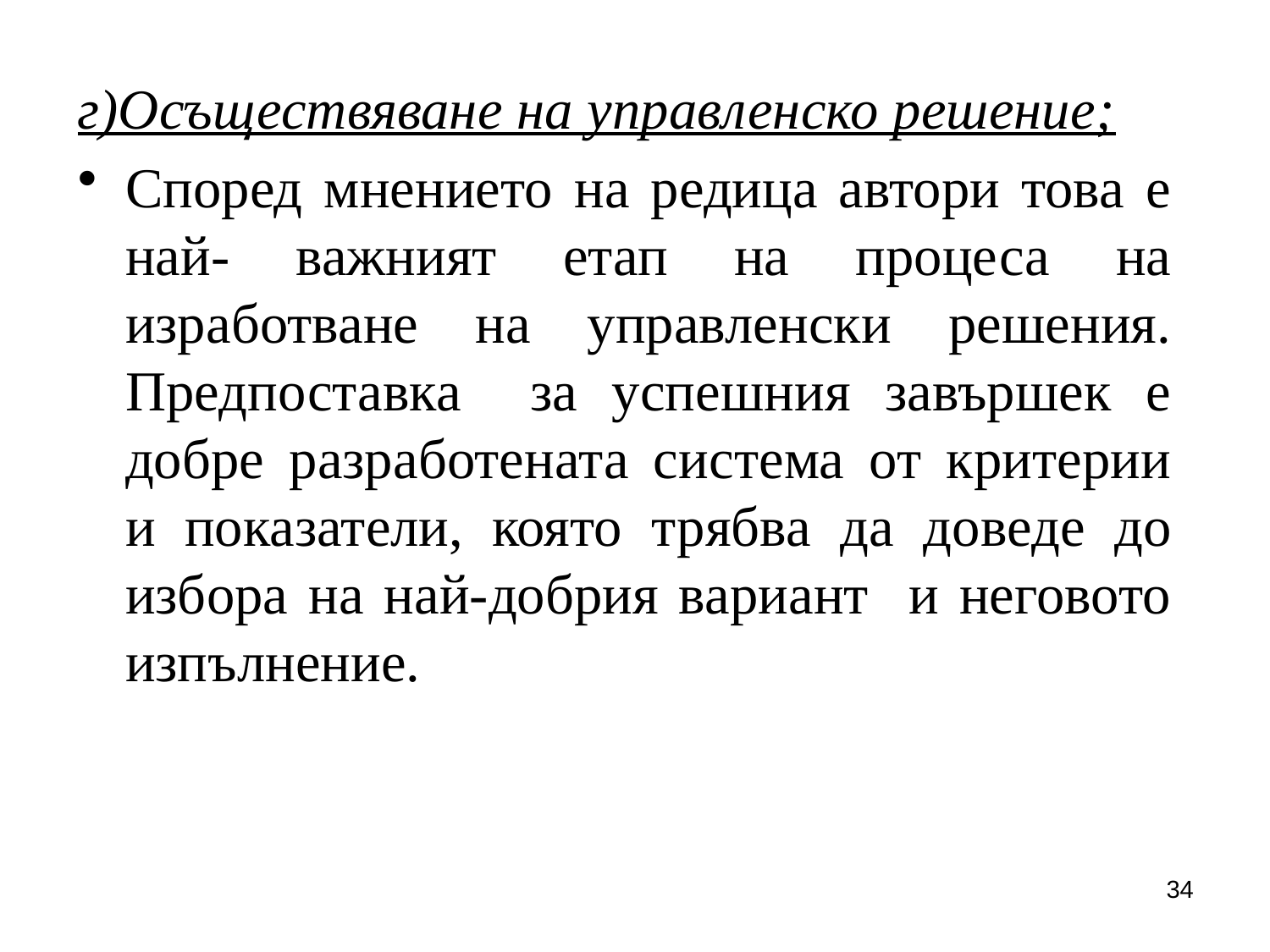

г)Осъществяване на управленско решение;
Според мнението на редица автори това е най- важният етап на процеса на изработване на управленски решения. Предпоставка  за успешния завършек е добре разработената система от критерии и показатели, която трябва да доведе до избора на най-добрия вариант  и неговото изпълнение.
34